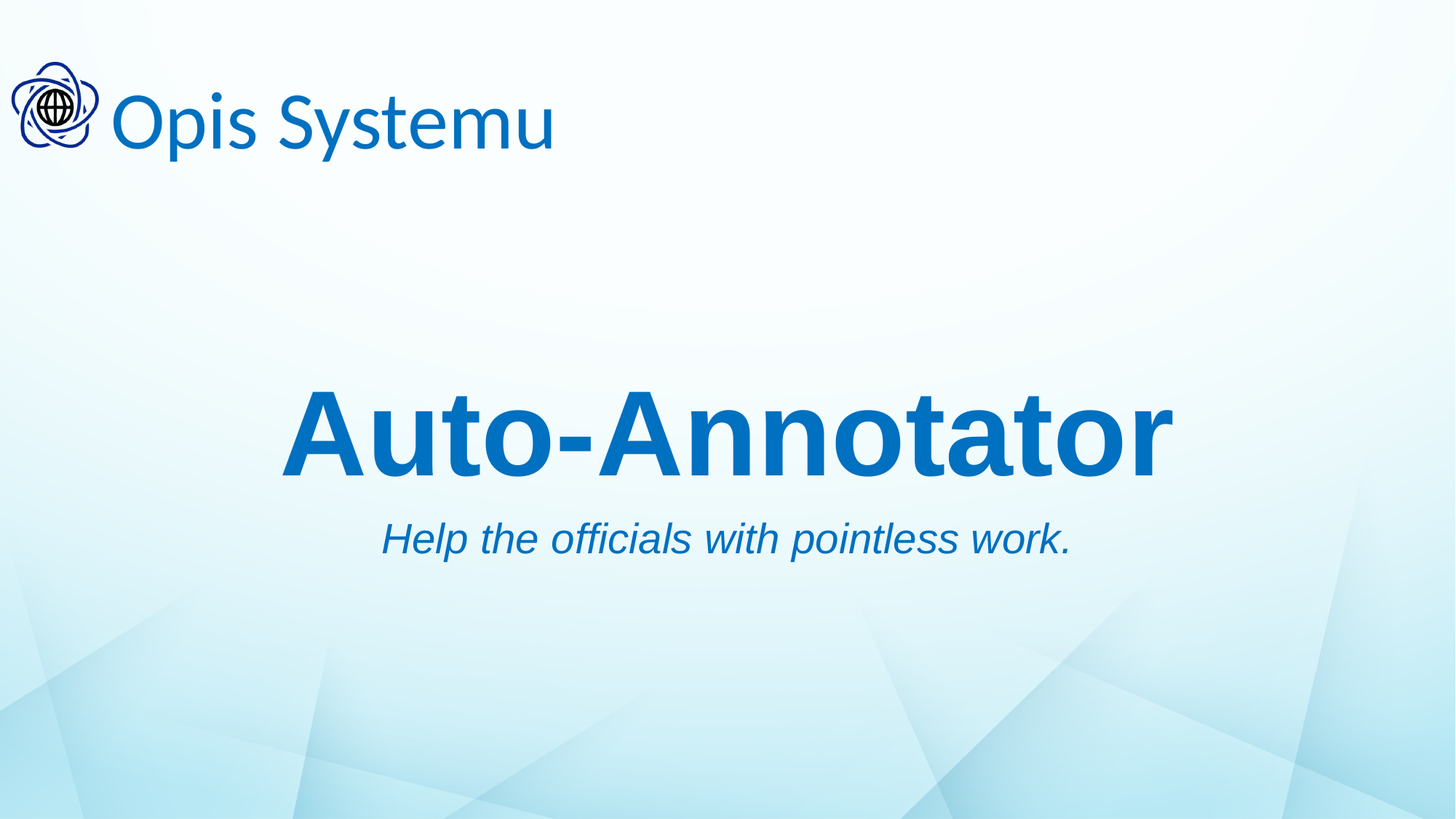

# Opis Systemu
Auto-Annotator
Help the officials with pointless work.